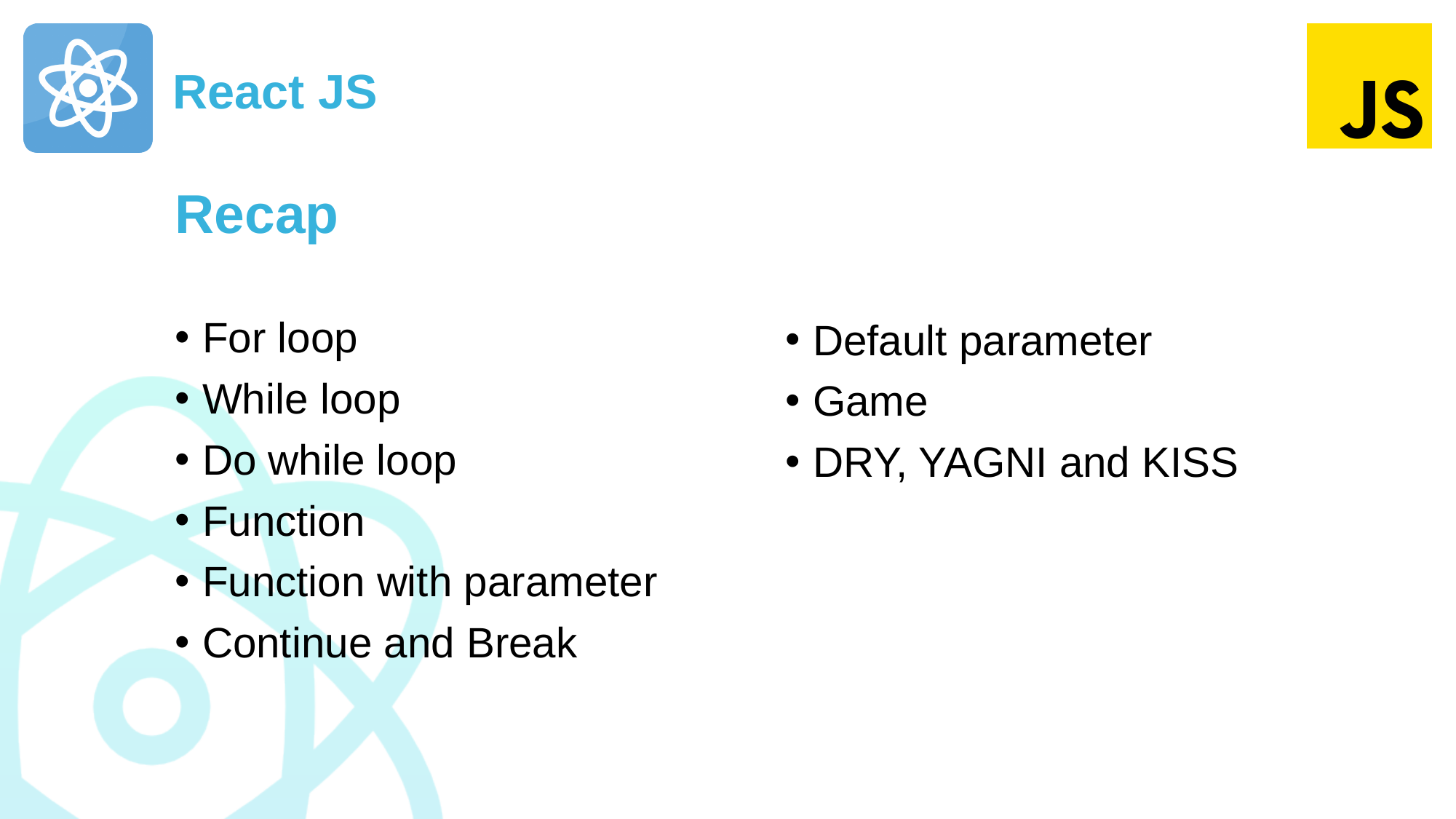

# Recap
For loop
While loop
Do while loop
Function
Function with parameter
Continue and Break
Default parameter
Game
DRY, YAGNI and KISS